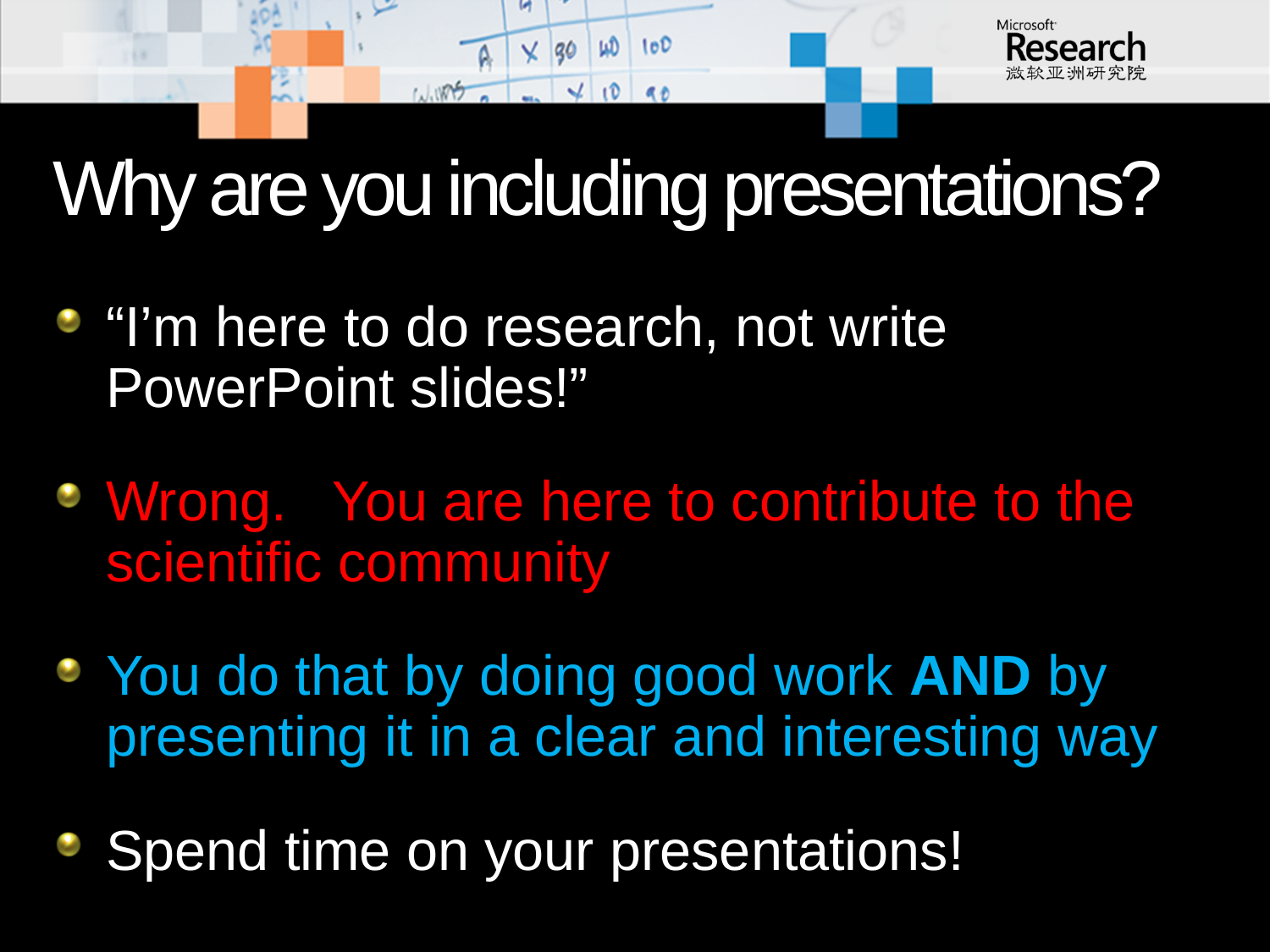

# Why are you including presentations?
“I’m here to do research, not write PowerPoint slides!”
Wrong.   You are here to contribute to the scientific community
You do that by doing good work AND by presenting it in a clear and interesting way
Spend time on your presentations!